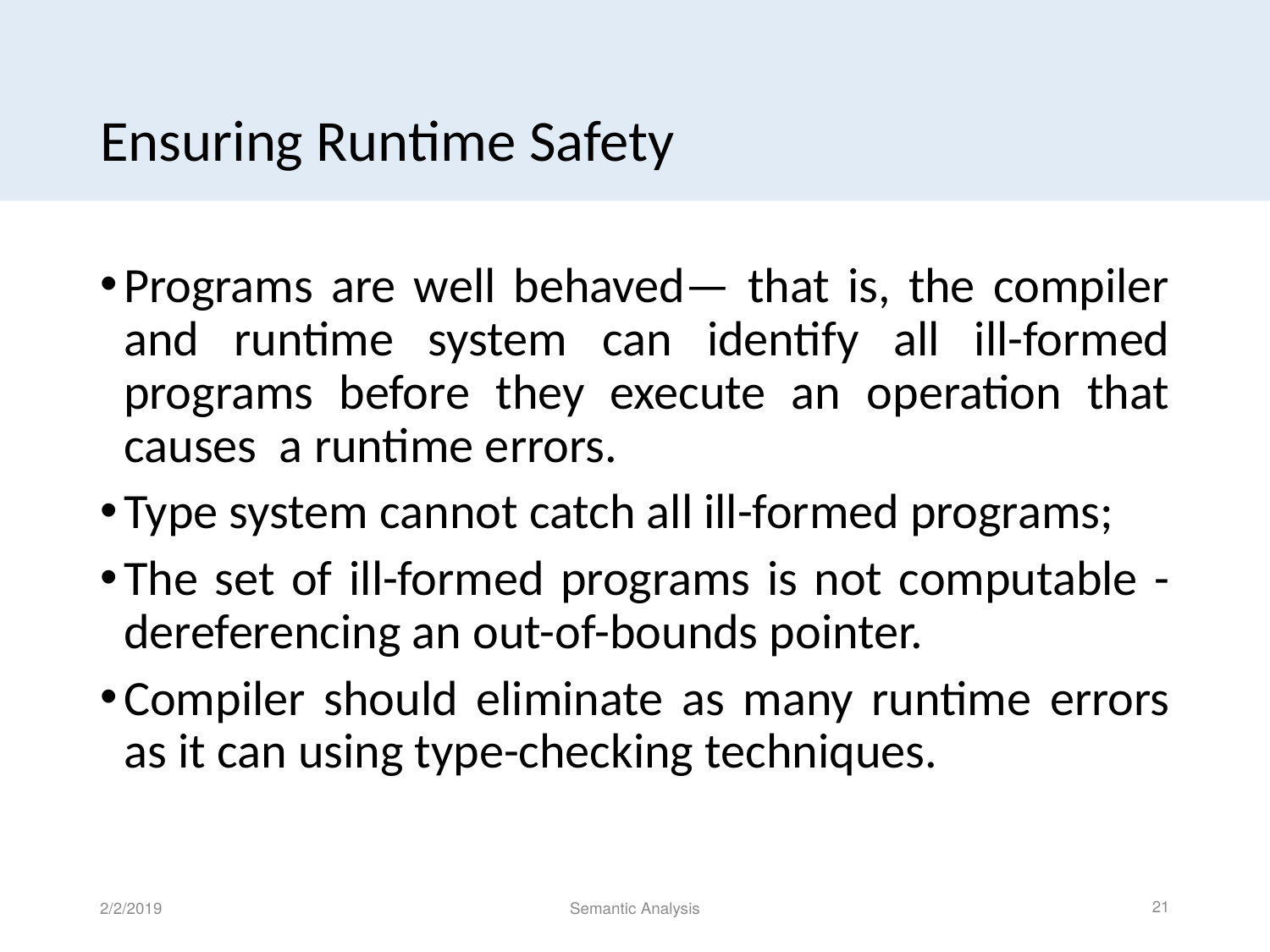

# Ensuring Runtime Safety
Programs are well behaved— that is, the compiler and runtime system can identify all ill-formed programs before they execute an operation that causes  a runtime errors.
Type system cannot catch all ill-formed programs;
The set of ill-formed programs is not computable - dereferencing an out-of-bounds pointer.
Compiler should eliminate as many runtime errors as it can using type-checking techniques.

2/2/2019
Semantic Analysis
21